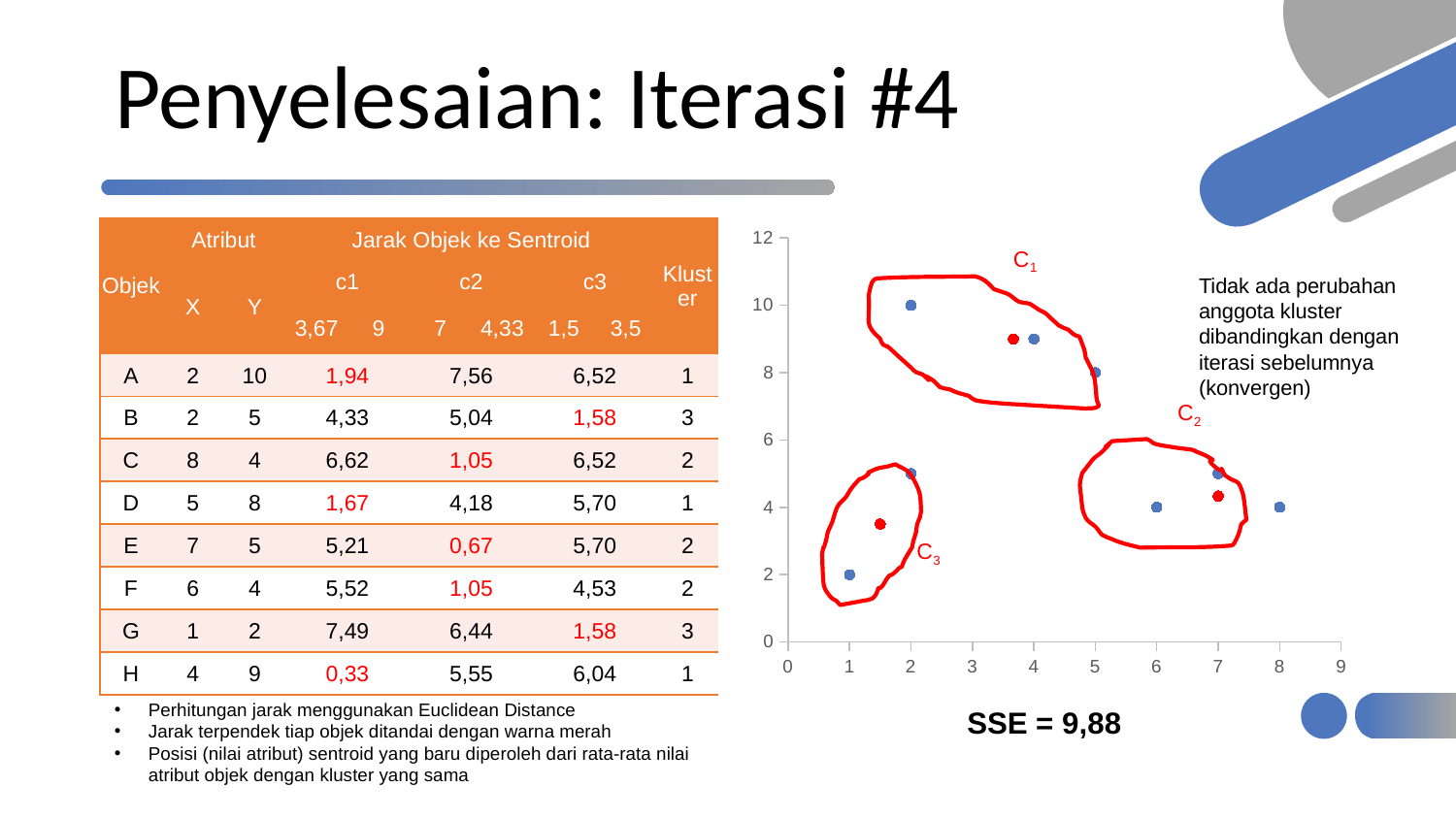

# Penyelesaian: Iterasi #4
| Objek | Atribut |  | Jarak Objek ke Sentroid |  |  |  |  |  | Kluster |
| --- | --- | --- | --- | --- | --- | --- | --- | --- | --- |
|  | X | Y | c1 |  | c2 |  | c3 |  |  |
|  |  |  | 3,67 | 9 | 7 | 4,33 | 1,5 | 3,5 |  |
| A | 2 | 10 | 1,94 |  | 7,56 |  | 6,52 |  | 1 |
| B | 2 | 5 | 4,33 |  | 5,04 |  | 1,58 |  | 3 |
| C | 8 | 4 | 6,62 |  | 1,05 |  | 6,52 |  | 2 |
| D | 5 | 8 | 1,67 |  | 4,18 |  | 5,70 |  | 1 |
| E | 7 | 5 | 5,21 |  | 0,67 |  | 5,70 |  | 2 |
| F | 6 | 4 | 5,52 |  | 1,05 |  | 4,53 |  | 2 |
| G | 1 | 2 | 7,49 |  | 6,44 |  | 1,58 |  | 3 |
| H | 4 | 9 | 0,33 |  | 5,55 |  | 6,04 |  | 1 |

### Chart

| Category |  |  |  |  |
|---|---|---|---|---|
Tidak ada perubahan anggota kluster dibandingkan dengan iterasi sebelumnya (konvergen)
Perhitungan jarak menggunakan Euclidean Distance
Jarak terpendek tiap objek ditandai dengan warna merah
Posisi (nilai atribut) sentroid yang baru diperoleh dari rata-rata nilai atribut objek dengan kluster yang sama
SSE = 9,88